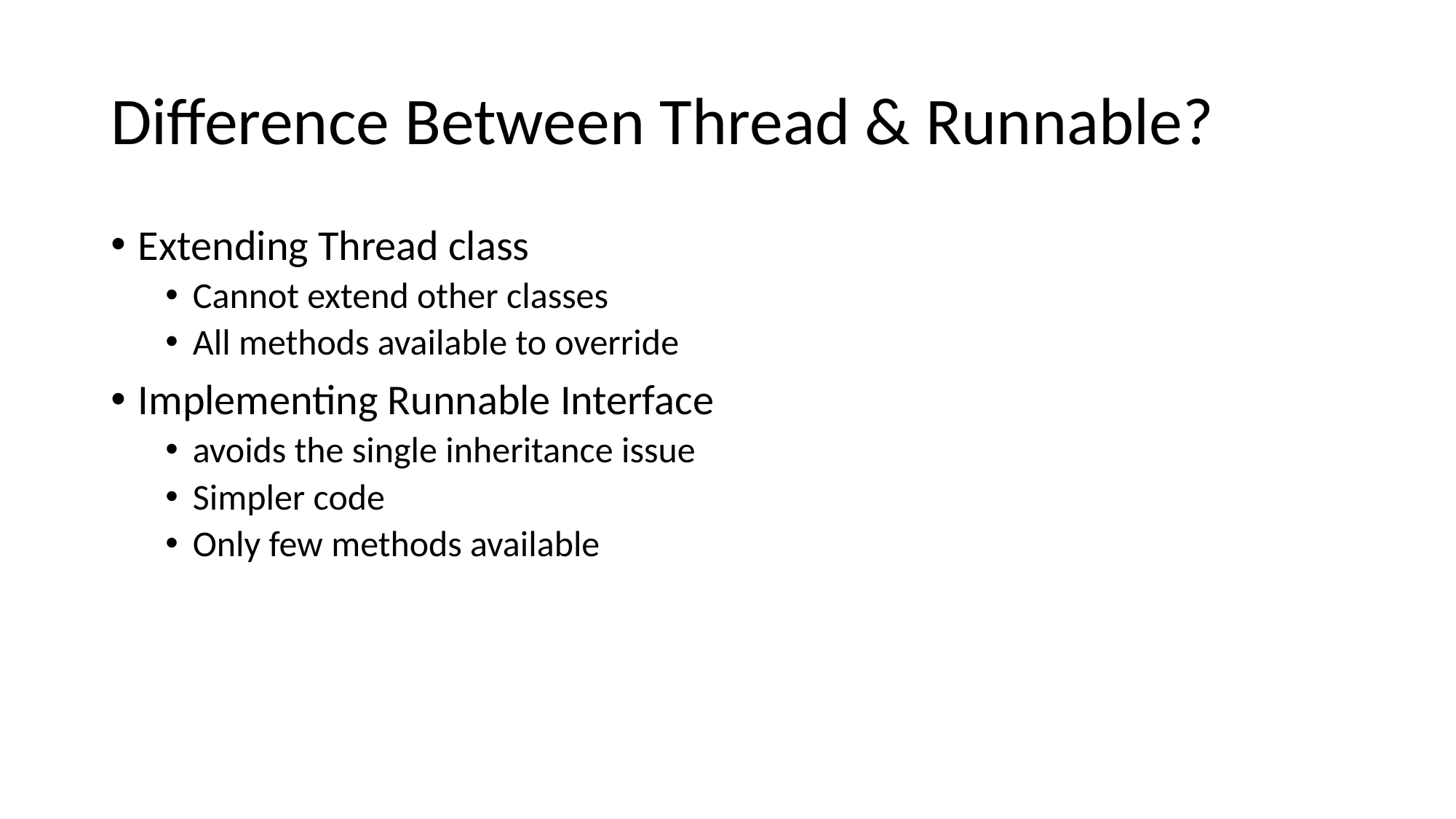

# Difference Between Thread & Runnable?
Extending Thread class
Cannot extend other classes
All methods available to override
Implementing Runnable Interface
avoids the single inheritance issue
Simpler code
Only few methods available